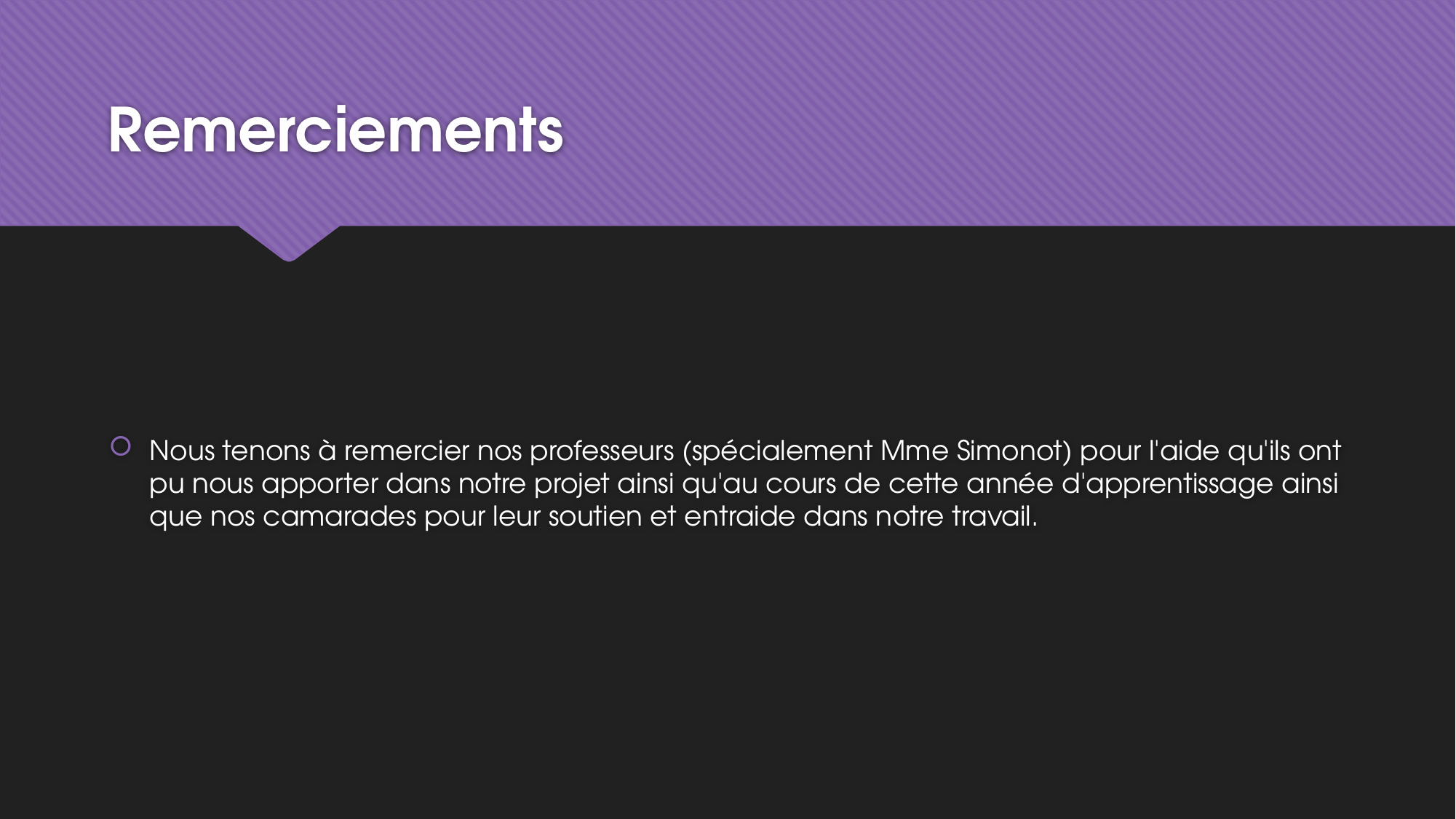

# Remerciements
Nous tenons à remercier nos professeurs (spécialement Mme Simonot) pour l'aide qu'ils ont pu nous apporter dans notre projet ainsi qu'au cours de cette année d'apprentissage ainsi que nos camarades pour leur soutien et entraide dans notre travail.